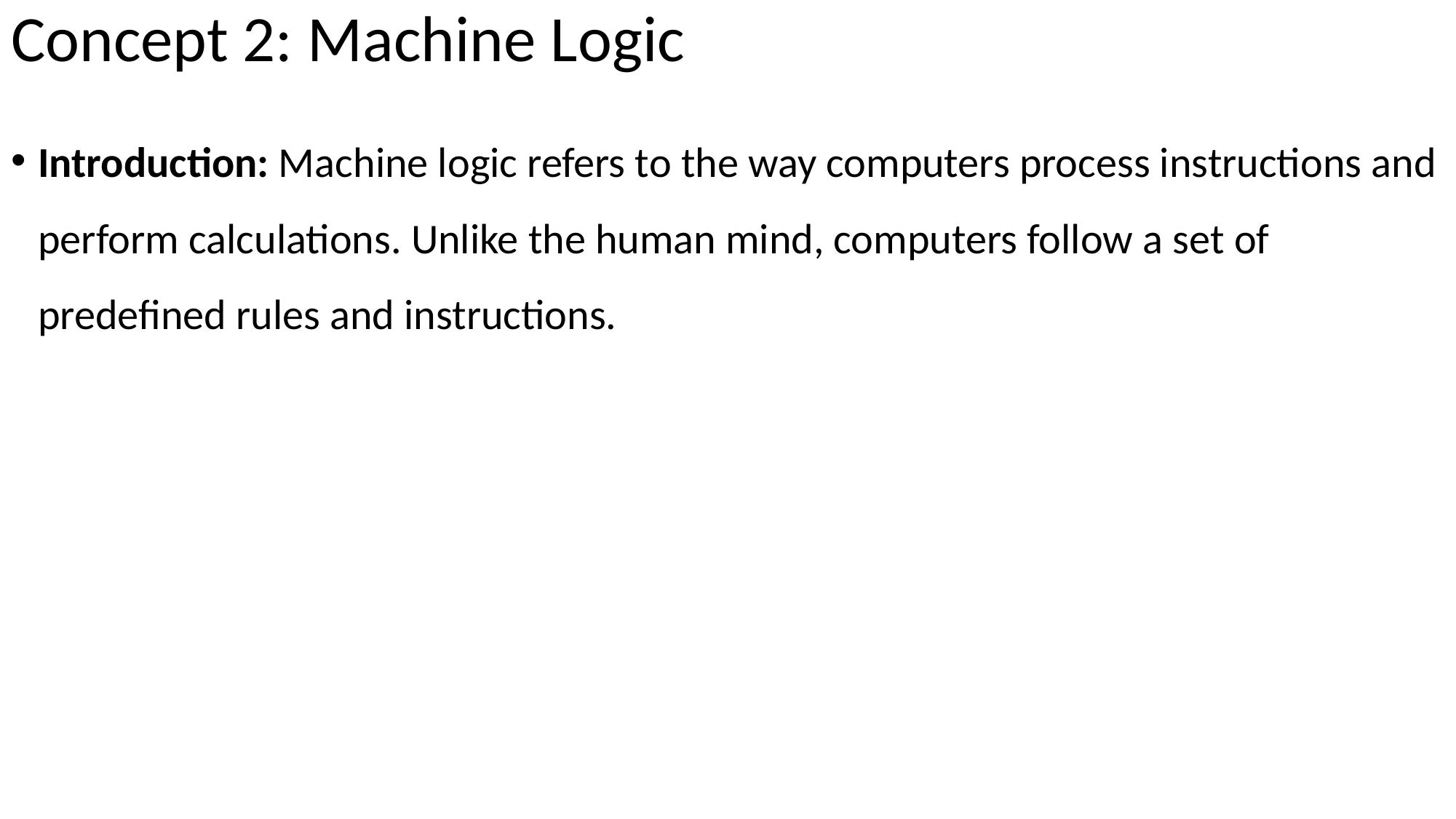

# Concept 2: Machine Logic
Introduction: Machine logic refers to the way computers process instructions and perform calculations. Unlike the human mind, computers follow a set of predefined rules and instructions.